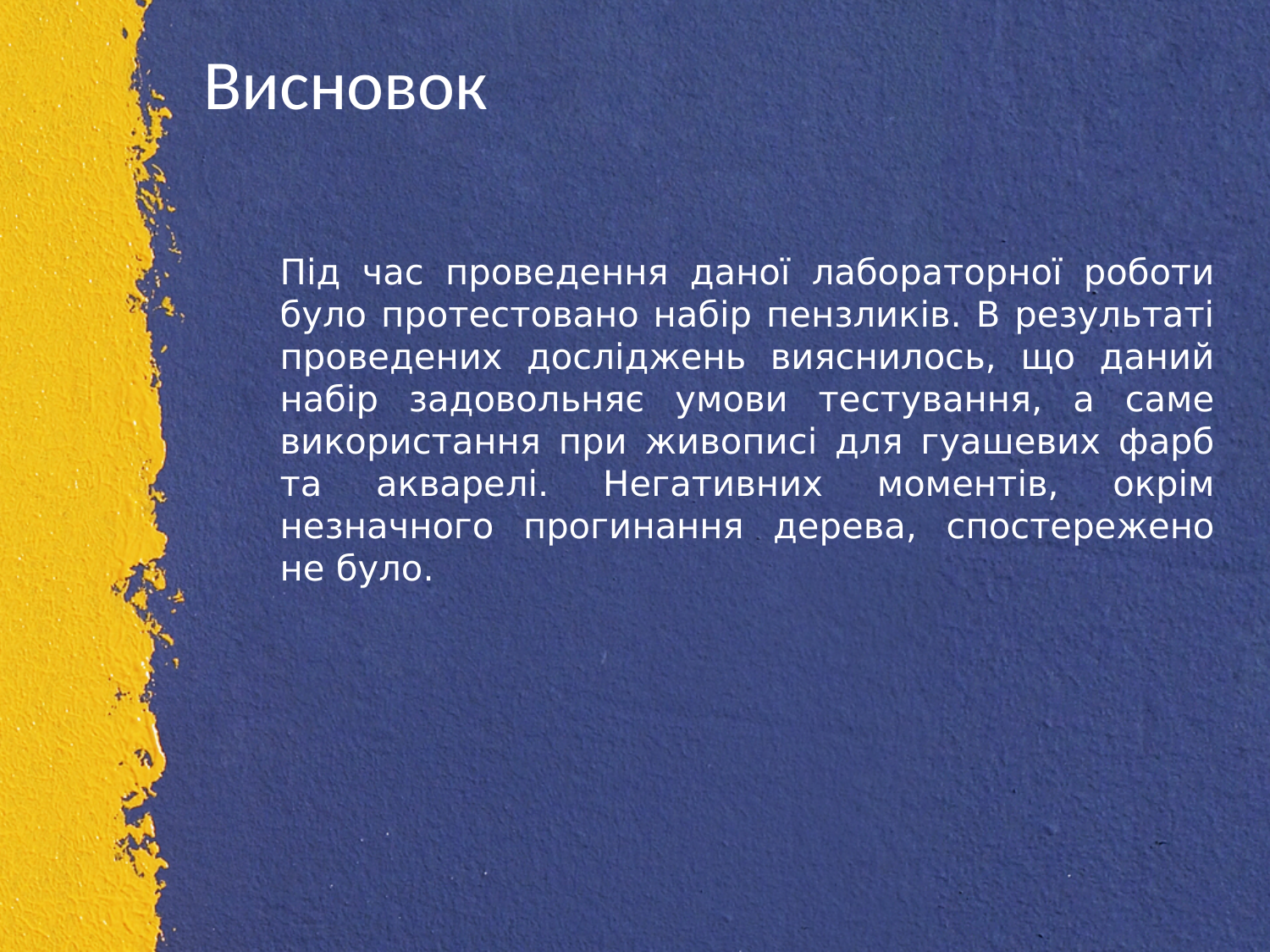

# Висновок
Під час проведення даної лабораторної роботи було протестовано набір пензликів. В результаті проведених досліджень вияснилось, що даний набір задовольняє умови тестування, а саме використання при живописі для гуашевих фарб та акварелі. Негативних моментів, окрім незначного прогинання дерева, спостережено не було.